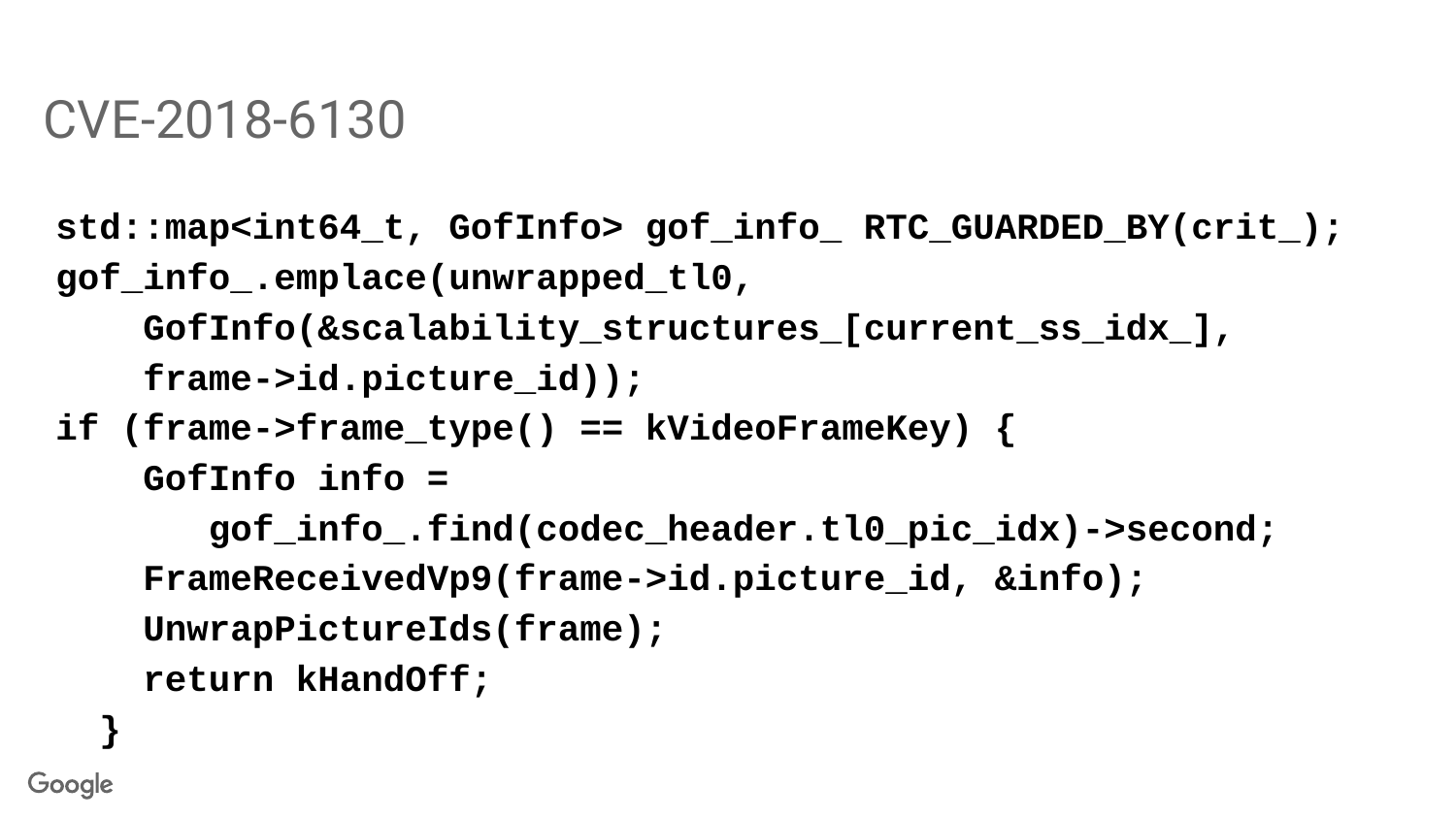

# CVE-2018-6130
std::map<int64_t, GofInfo> gof_info_ RTC_GUARDED_BY(crit_);
gof_info_.emplace(unwrapped_tl0,
    GofInfo(&scalability_structures_[current_ss_idx_],
    frame->id.picture_id));
if (frame->frame_type() == kVideoFrameKey) {
    GofInfo info =
       gof_info_.find(codec_header.tl0_pic_idx)->second;
    FrameReceivedVp9(frame->id.picture_id, &info);
    UnwrapPictureIds(frame);
    return kHandOff;
  }